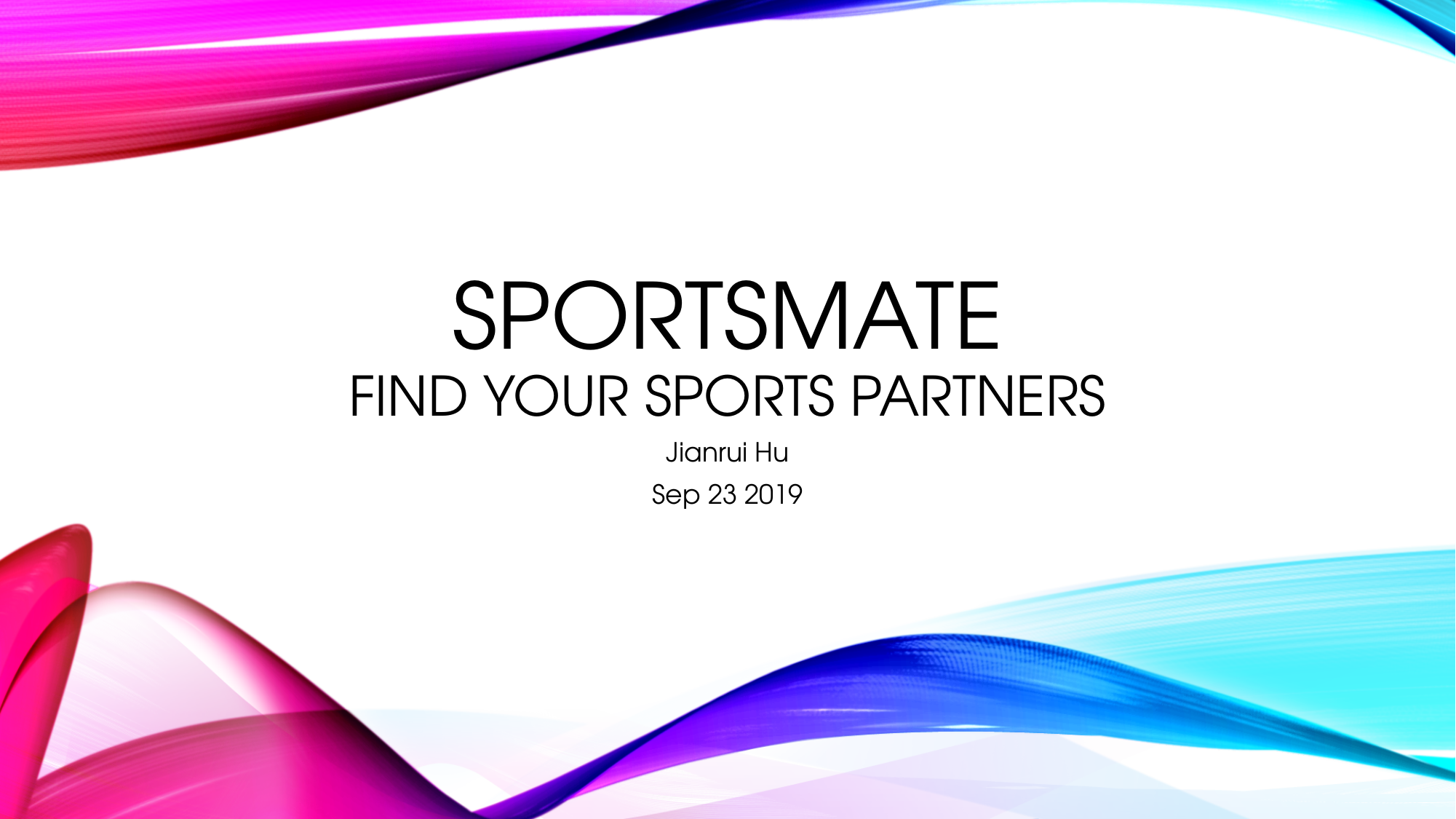

# SPortsMAte Find your Sports Partners
Jianrui Hu
Sep 23 2019